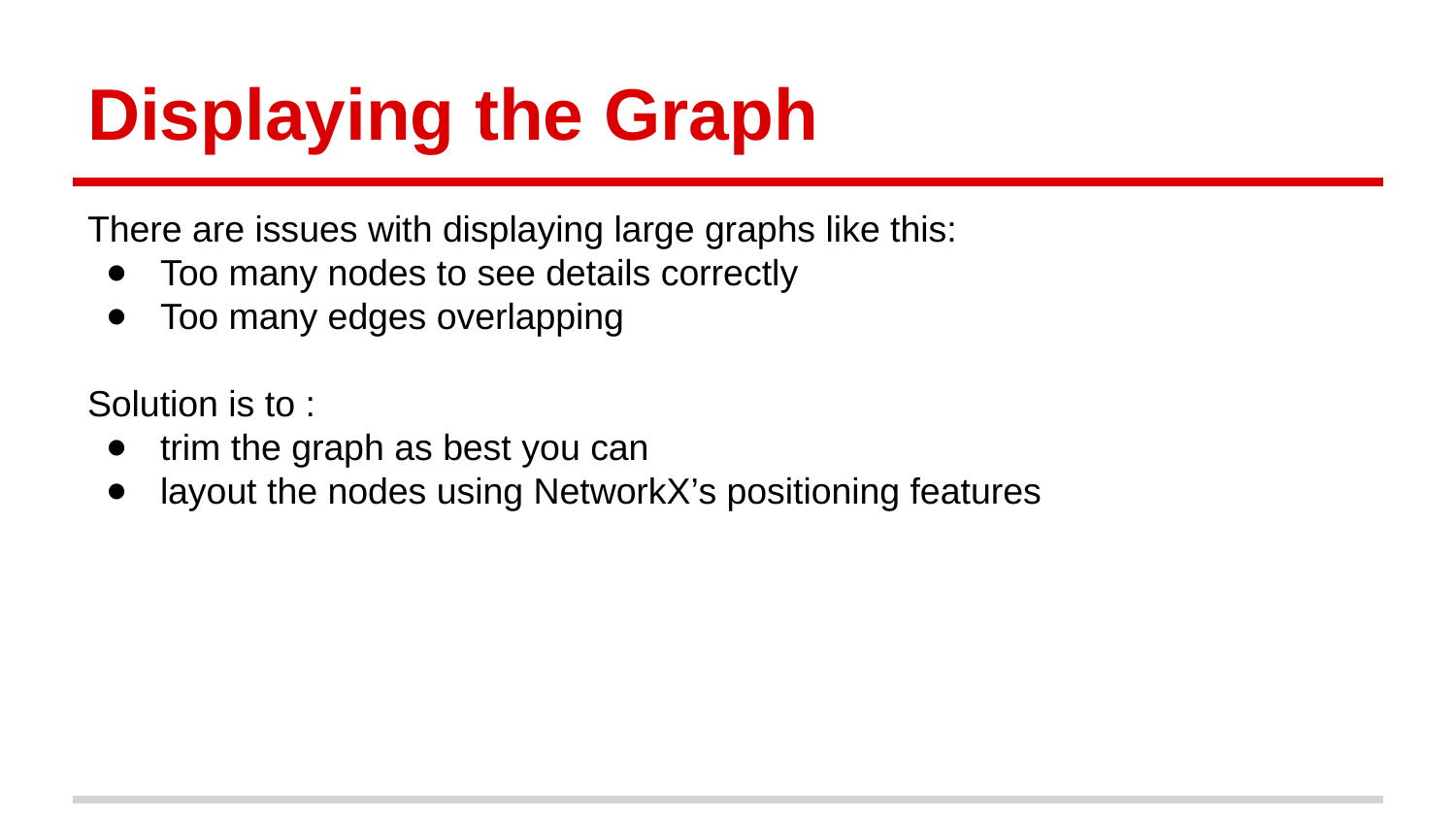

# Displaying the Graph
There are issues with displaying large graphs like this:
Too many nodes to see details correctly
Too many edges overlapping

Solution is to :
trim the graph as best you can
layout the nodes using NetworkX’s positioning features